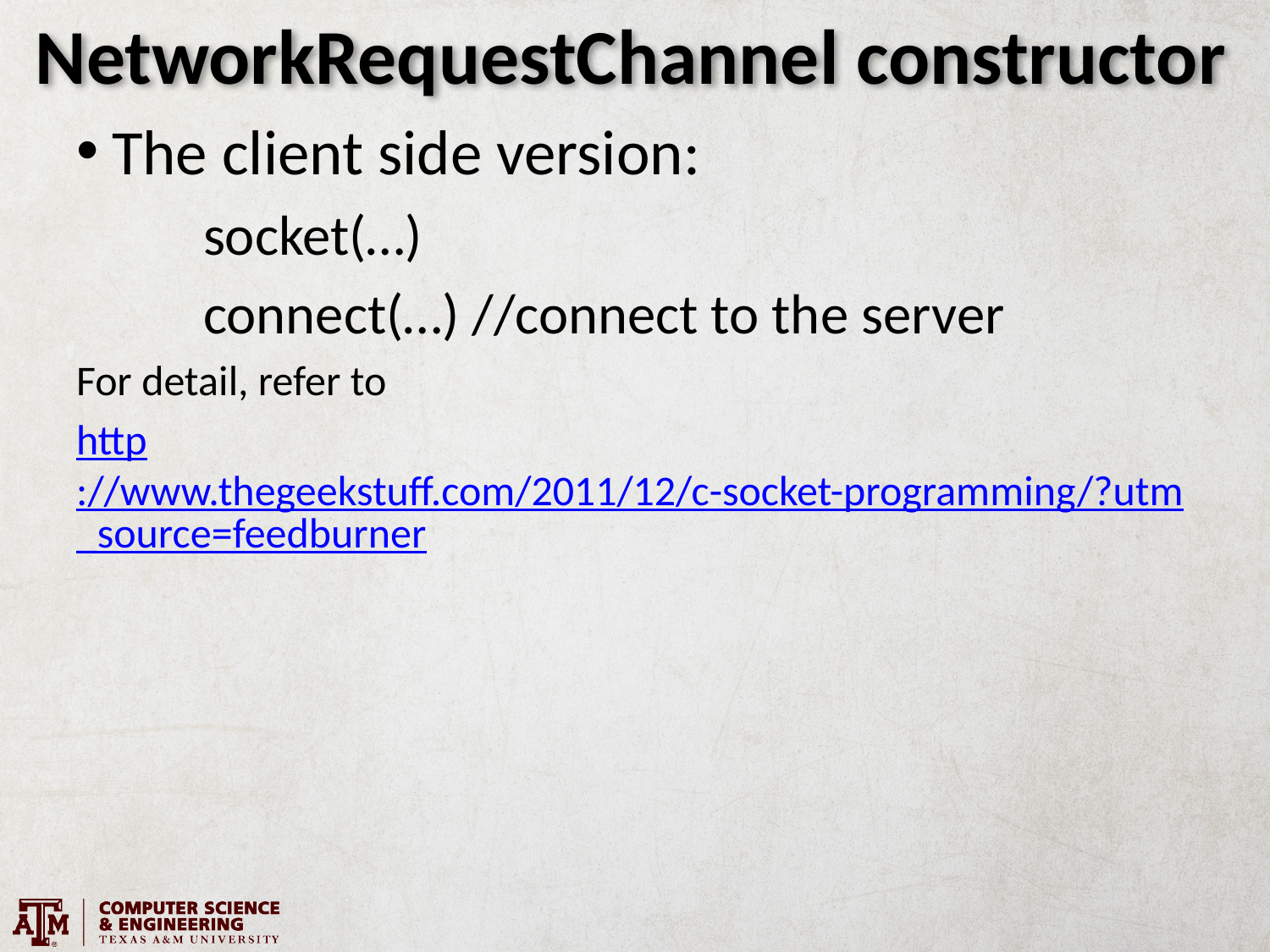

# NetworkRequestChannel constructor
The client side version:
	socket(…)
	connect(…) //connect to the server
For detail, refer to
http://www.thegeekstuff.com/2011/12/c-socket-programming/?utm_source=feedburner